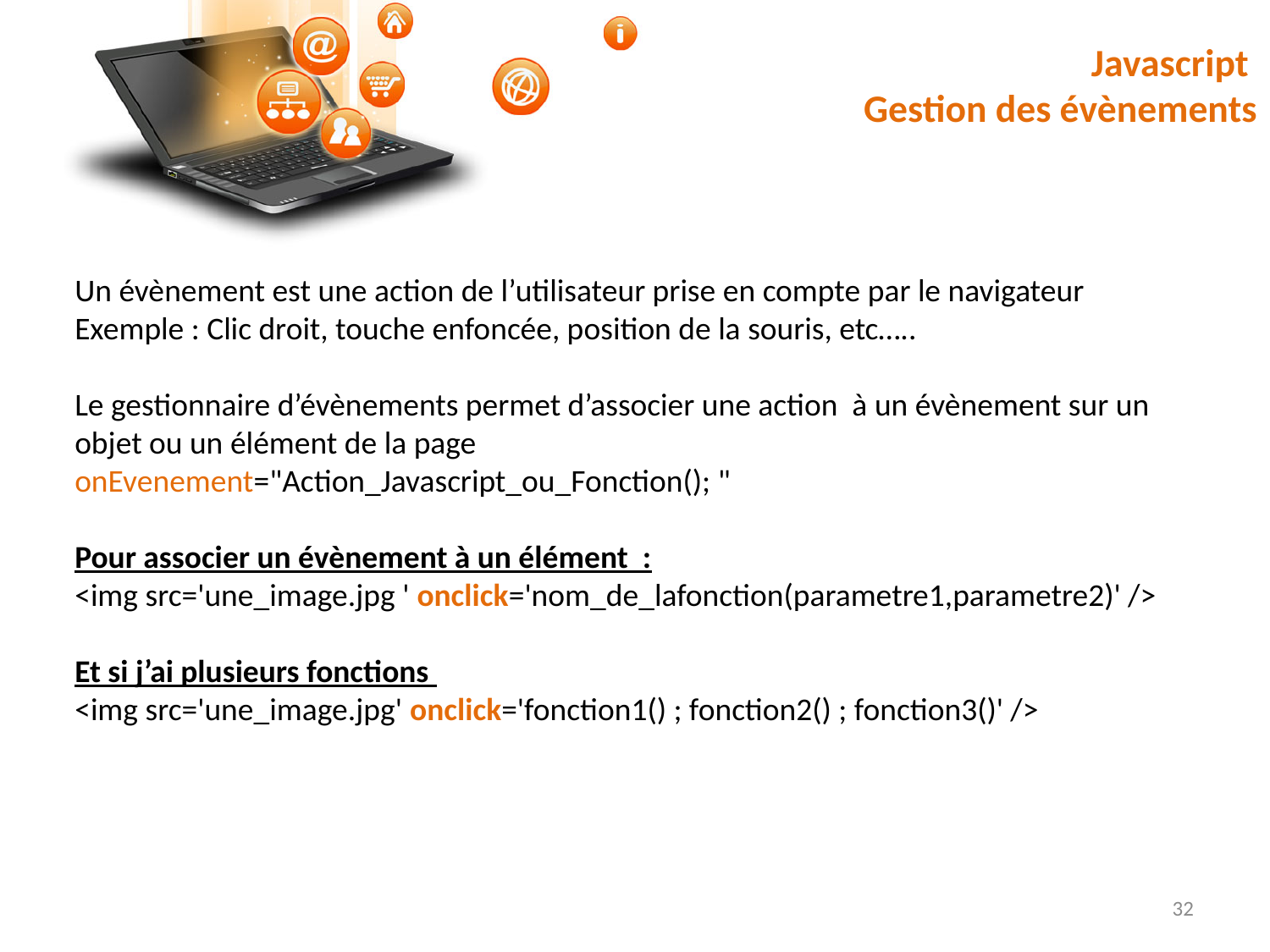

# Javascript Gestion des évènements
Un évènement est une action de l’utilisateur prise en compte par le navigateur
Exemple : Clic droit, touche enfoncée, position de la souris, etc…..

Le gestionnaire d’évènements permet d’associer une action  à un évènement sur un objet ou un élément de la page
onEvenement="Action_Javascript_ou_Fonction(); "

Pour associer un évènement à un élément  :
<img src='une_image.jpg ' onclick='nom_de_lafonction(parametre1,parametre2)' />

Et si j’ai plusieurs fonctions
<img src='une_image.jpg' onclick='fonction1() ; fonction2() ; fonction3()' />

32